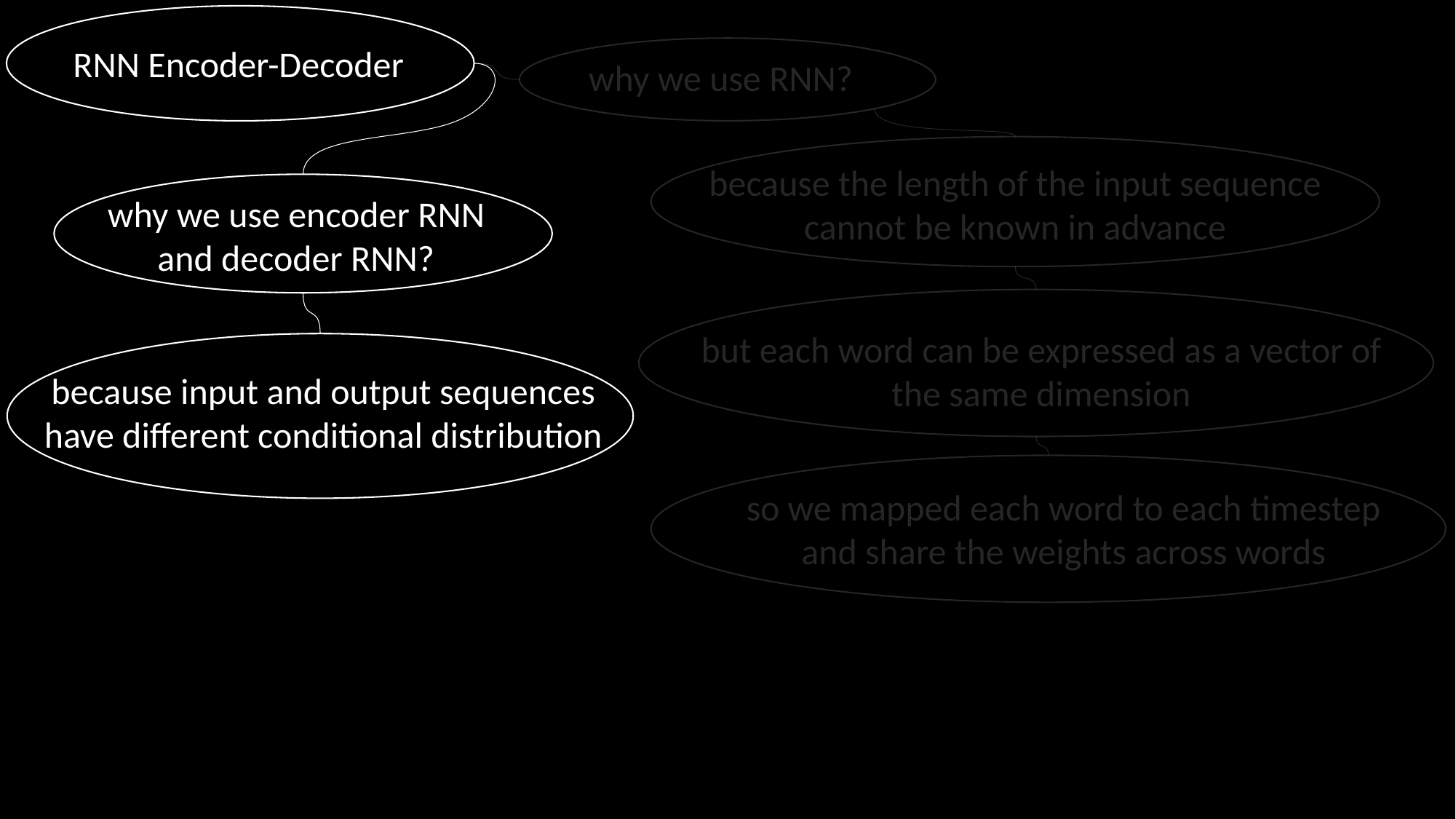

RNN Encoder-Decoder

why we use RNN?

because the length of the input sequence cannot be known in advance

why we use encoder RNN and decoder RNN?

but each word can be expressed as a vector of the same dimension

because input and output sequences have different conditional distribution

so we mapped each word to each timestep and share the weights across words